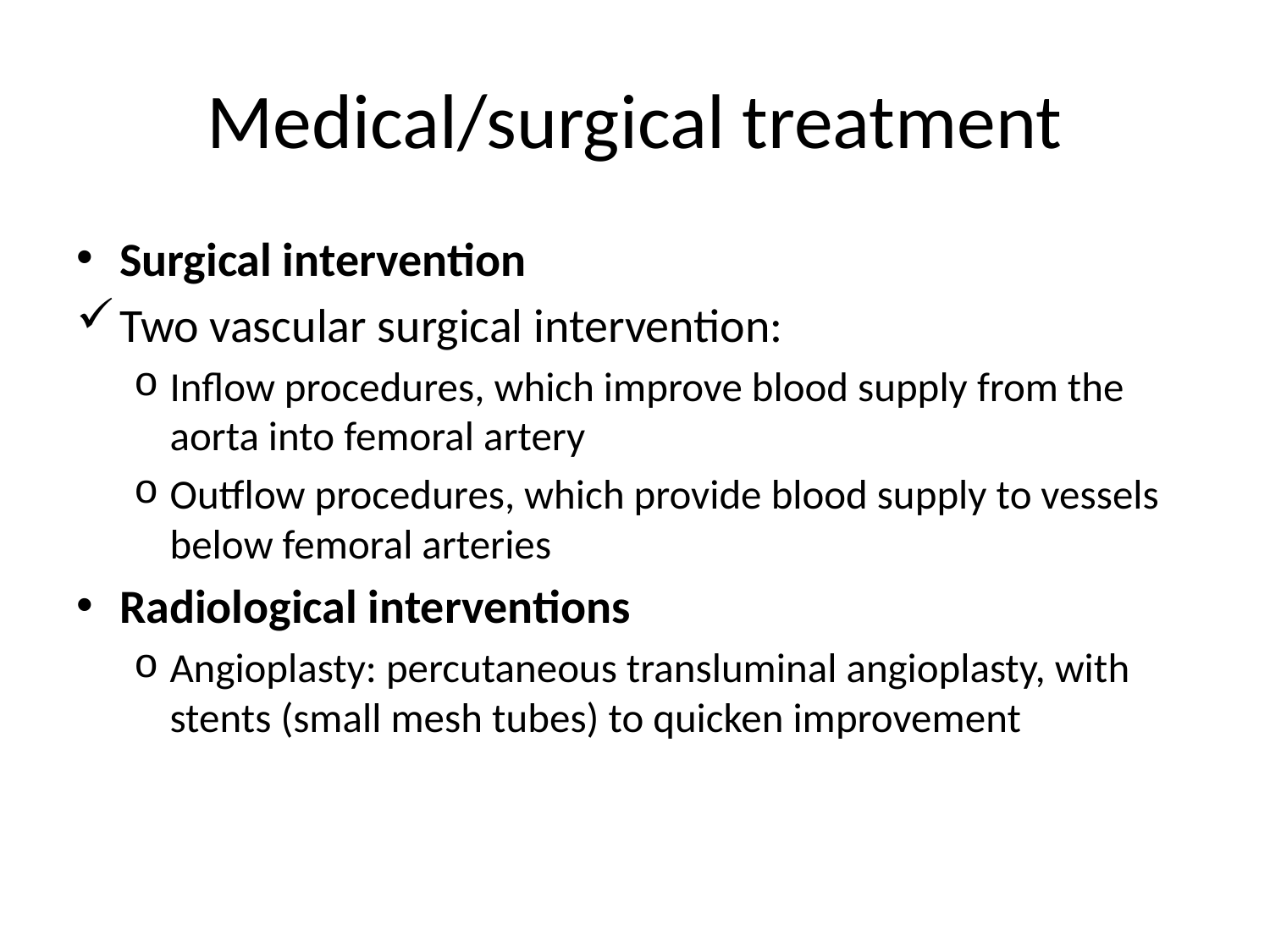

# Medical/surgical treatment
Surgical intervention
Two vascular surgical intervention:
Inflow procedures, which improve blood supply from the aorta into femoral artery
Outflow procedures, which provide blood supply to vessels below femoral arteries
Radiological interventions
Angioplasty: percutaneous transluminal angioplasty, with stents (small mesh tubes) to quicken improvement